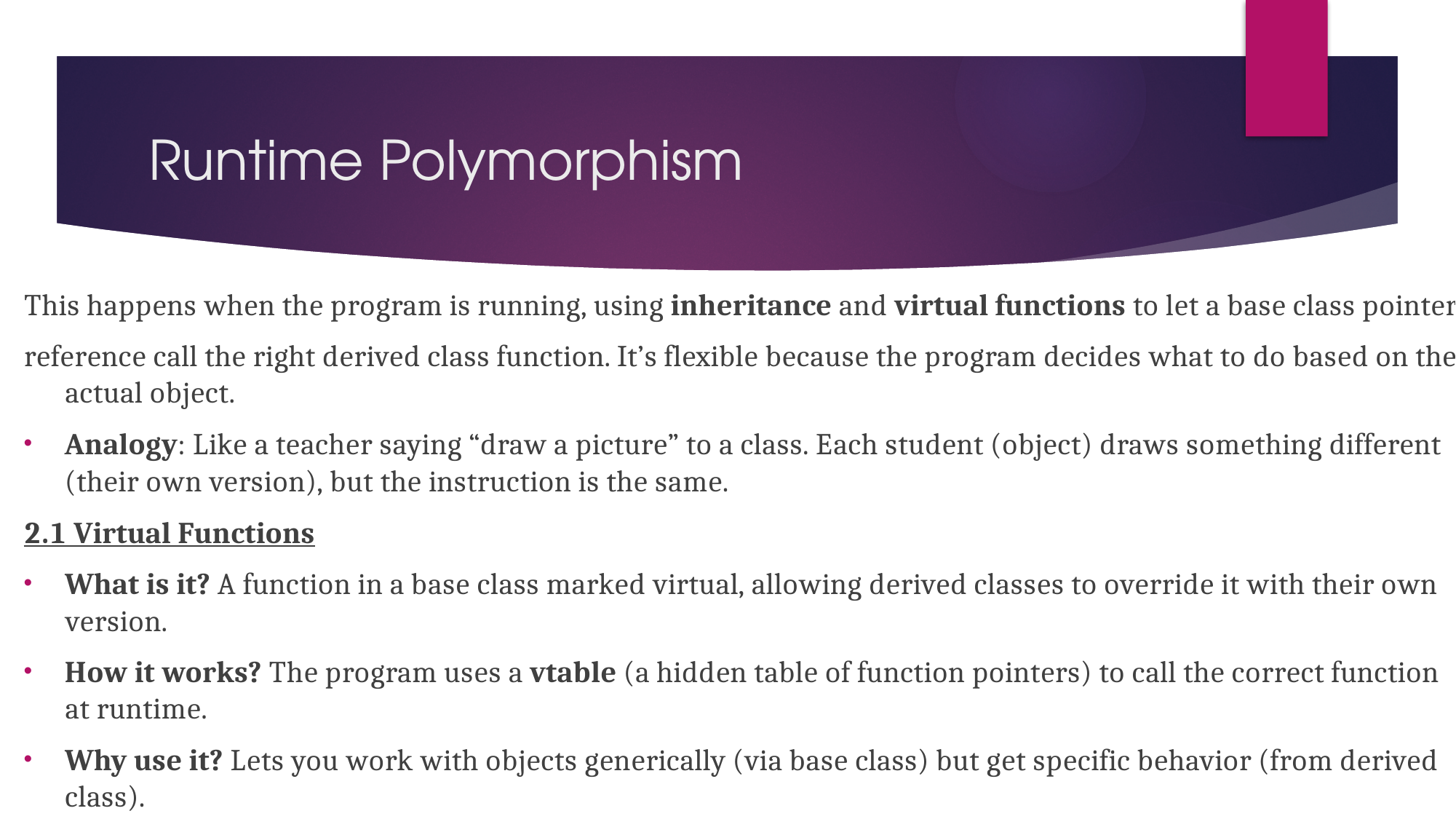

# Runtime Polymorphism
This happens when the program is running, using inheritance and virtual functions to let a base class pointer
reference call the right derived class function. It’s flexible because the program decides what to do based on the actual object.
Analogy: Like a teacher saying “draw a picture” to a class. Each student (object) draws something different (their own version), but the instruction is the same.
2.1 Virtual Functions
What is it? A function in a base class marked virtual, allowing derived classes to override it with their own version.
How it works? The program uses a vtable (a hidden table of function pointers) to call the correct function at runtime.
Why use it? Lets you work with objects generically (via base class) but get specific behavior (from derived class).